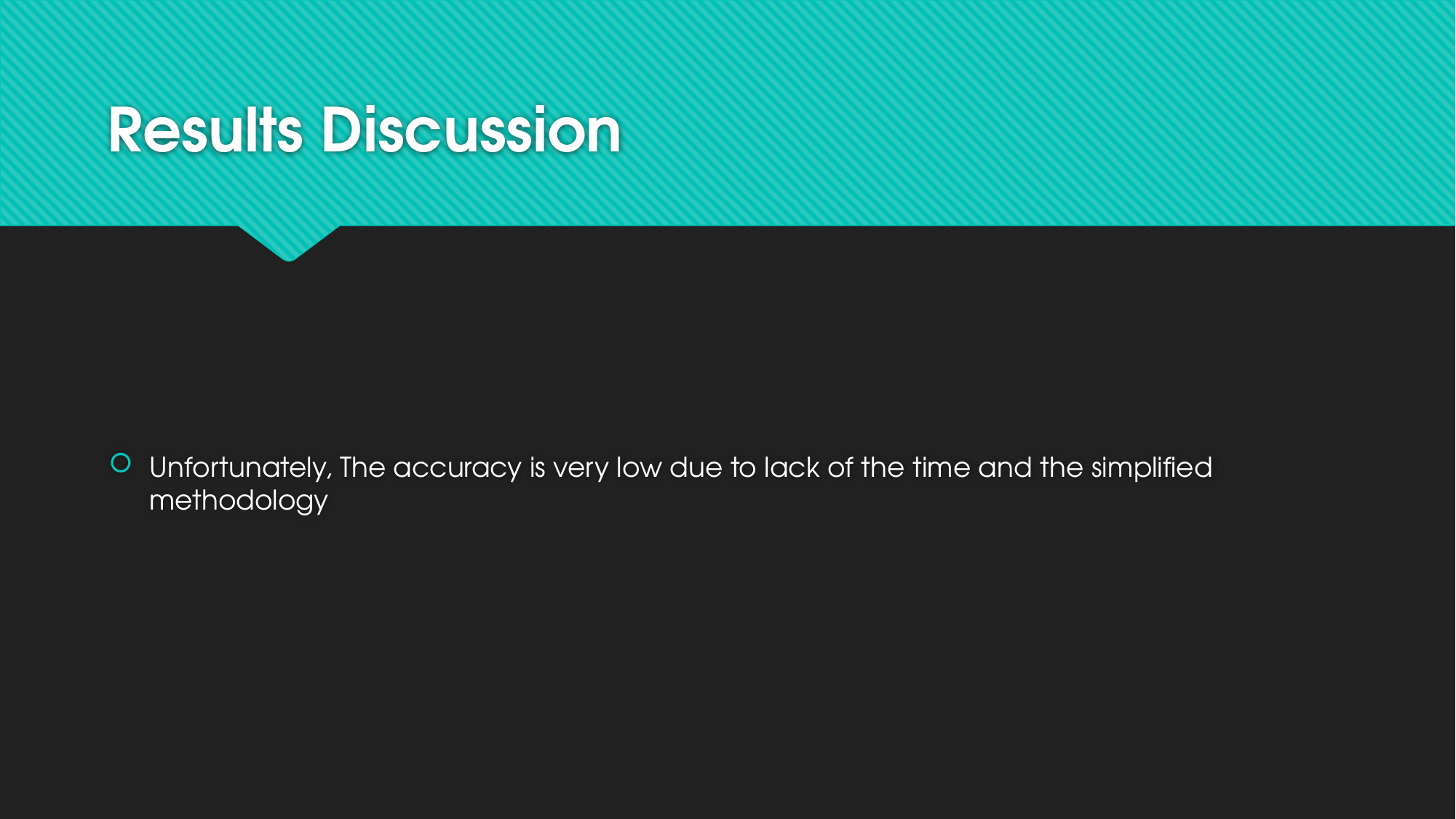

# Results Discussion
Unfortunately, The accuracy is very low due to lack of the time and the simplified methodology